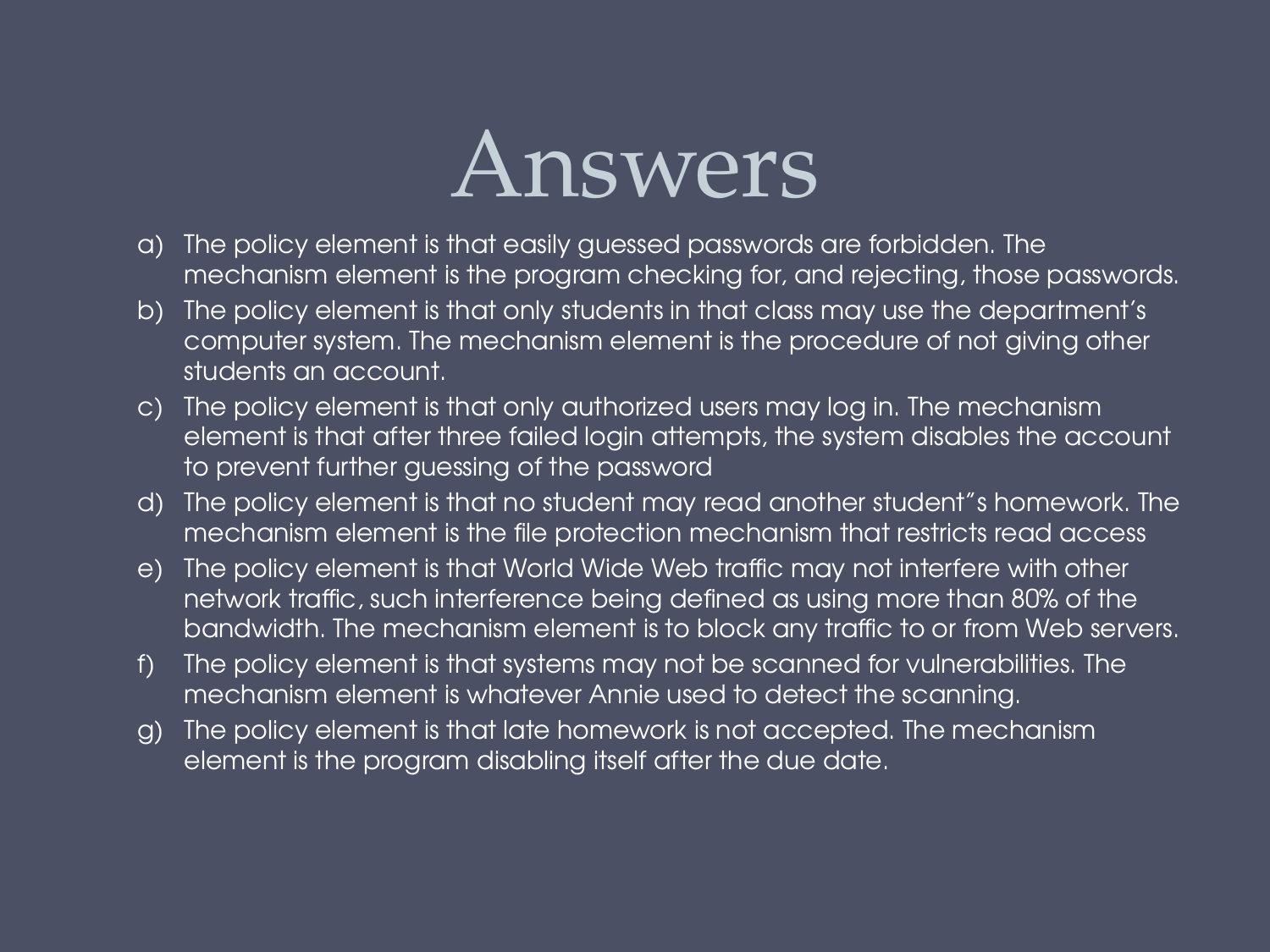

# Answers
The policy element is that easily guessed passwords are forbidden. The mechanism element is the program checking for, and rejecting, those passwords.
The policy element is that only students in that class may use the department’s computer system. The mechanism element is the procedure of not giving other students an account.
The policy element is that only authorized users may log in. The mechanism element is that after three failed login attempts, the system disables the account to prevent further guessing of the password
The policy element is that no student may read another student”s homework. The mechanism element is the file protection mechanism that restricts read access
The policy element is that World Wide Web traffic may not interfere with other network traffic, such interference being defined as using more than 80% of the bandwidth. The mechanism element is to block any traffic to or from Web servers.
The policy element is that systems may not be scanned for vulnerabilities. The mechanism element is whatever Annie used to detect the scanning.
The policy element is that late homework is not accepted. The mechanism element is the program disabling itself after the due date.